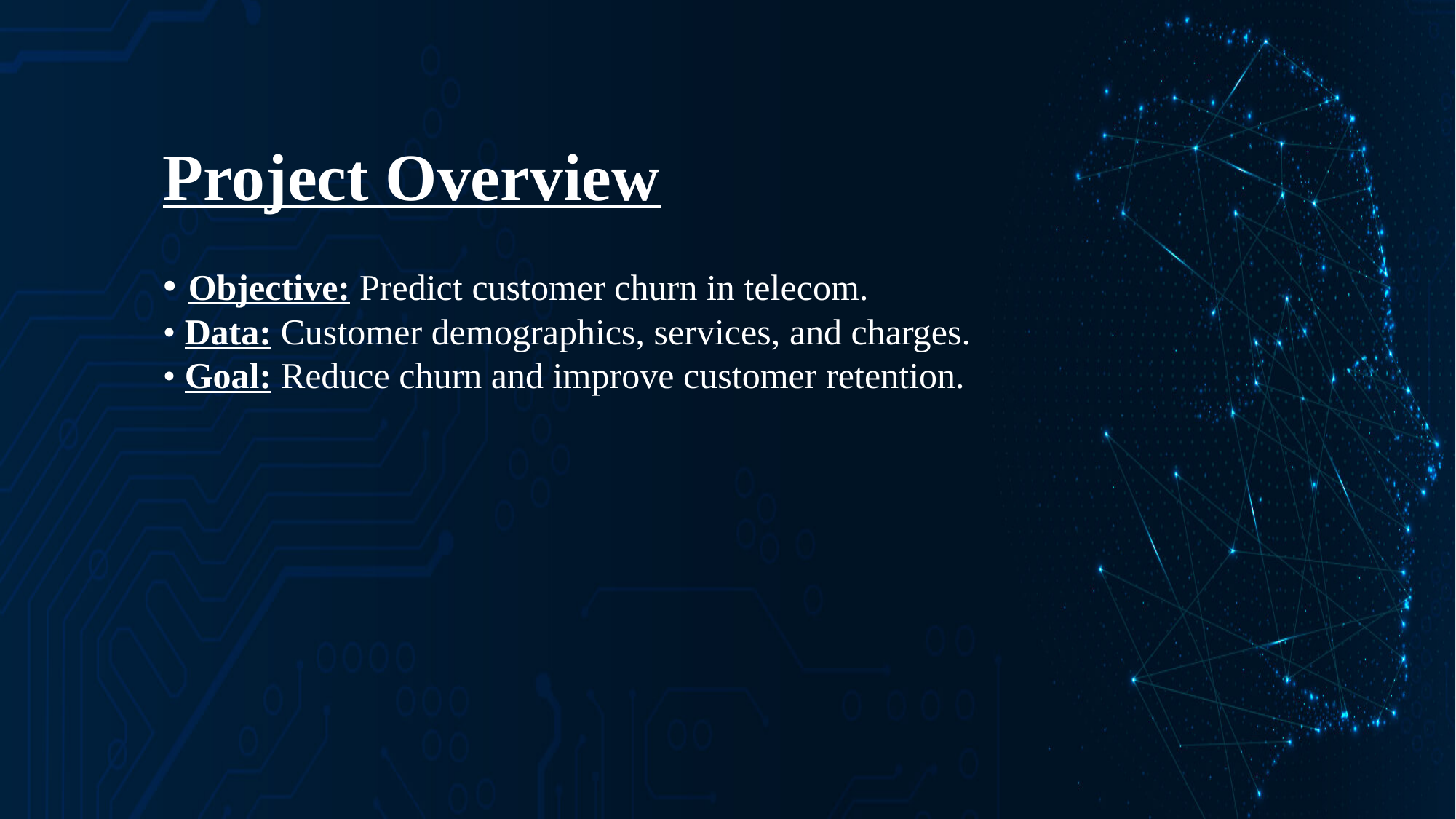

Project Overview

• Objective: Predict customer churn in telecom.
• Data: Customer demographics, services, and charges.
• Goal: Reduce churn and improve customer retention.